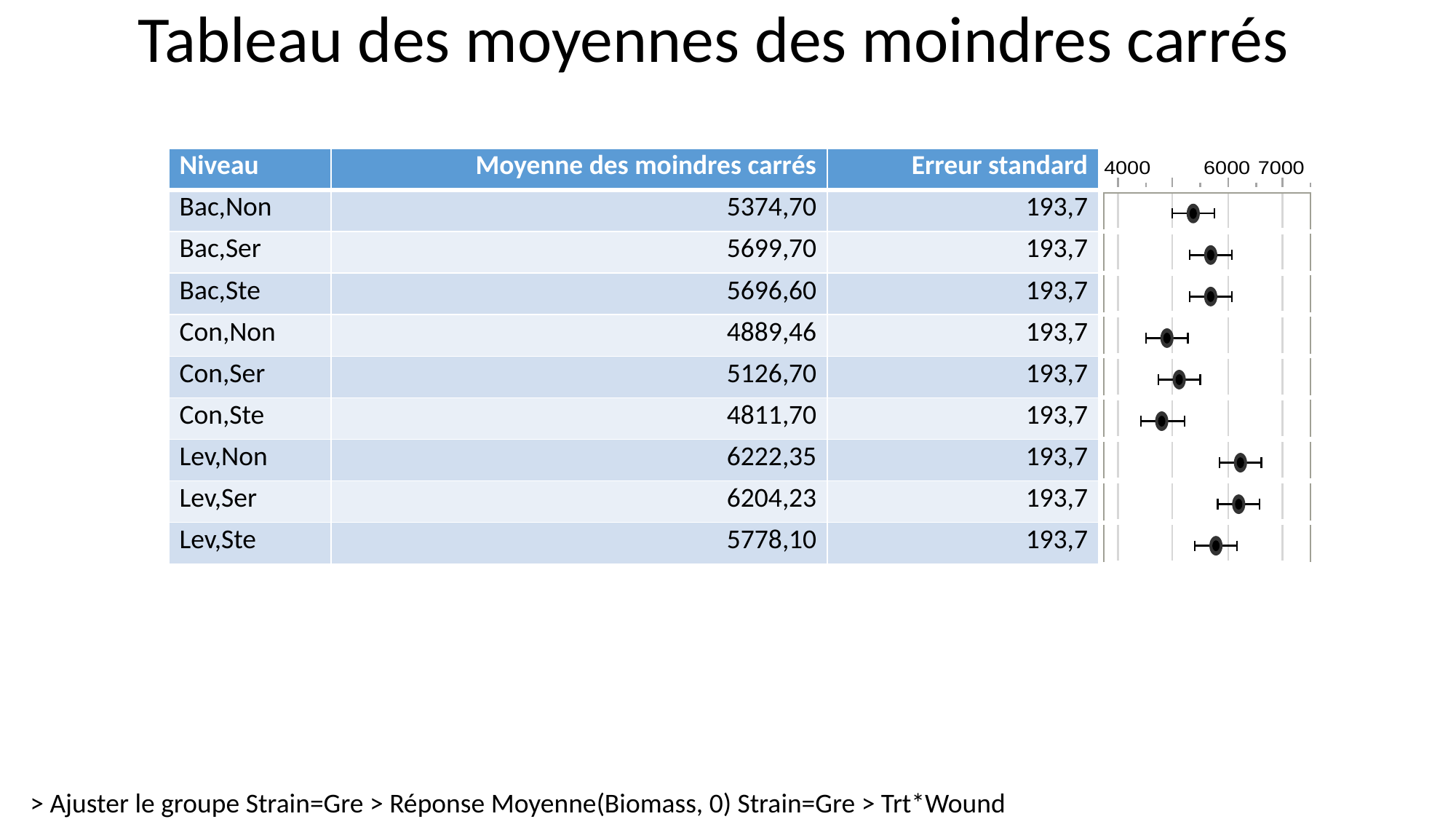

# Tableau des moyennes des moindres carrés
| Niveau | Moyenne des moindres carrés | Erreur standard |  |
| --- | --- | --- | --- |
| Bac,Non | 5374,70 | 193,7 |  |
| Bac,Ser | 5699,70 | 193,7 |  |
| Bac,Ste | 5696,60 | 193,7 |  |
| Con,Non | 4889,46 | 193,7 |  |
| Con,Ser | 5126,70 | 193,7 |  |
| Con,Ste | 4811,70 | 193,7 |  |
| Lev,Non | 6222,35 | 193,7 |  |
| Lev,Ser | 6204,23 | 193,7 |  |
| Lev,Ste | 5778,10 | 193,7 |  |
> Ajuster le groupe Strain=Gre > Réponse Moyenne(Biomass, 0) Strain=Gre > Trt*Wound